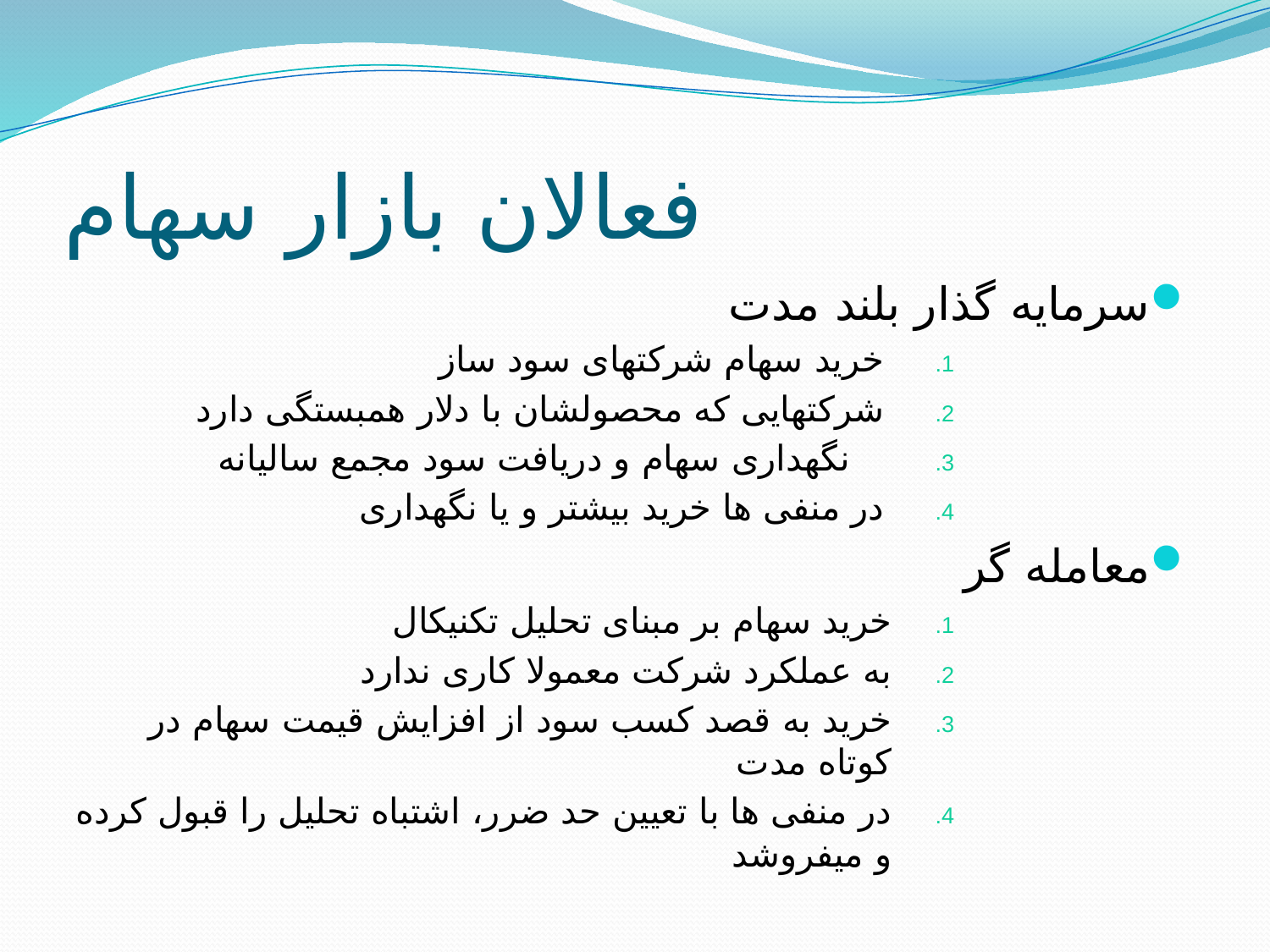

# فعالان بازار سهام
سرمایه گذار بلند مدت
خرید سهام شرکتهای سود ساز
شرکتهایی که محصولشان با دلار همبستگی دارد
   نگهداری سهام و دریافت سود مجمع سالیانه
در منفی ها خرید بیشتر و یا نگهداری
معامله گر
خرید سهام بر مبنای تحلیل تکنیکال
به عملکرد شرکت معمولا کاری ندارد
خرید به قصد کسب سود از افزایش قیمت سهام در کوتاه مدت
در منفی ها با تعیین حد ضرر، اشتباه تحلیل را قبول کرده و میفروشد